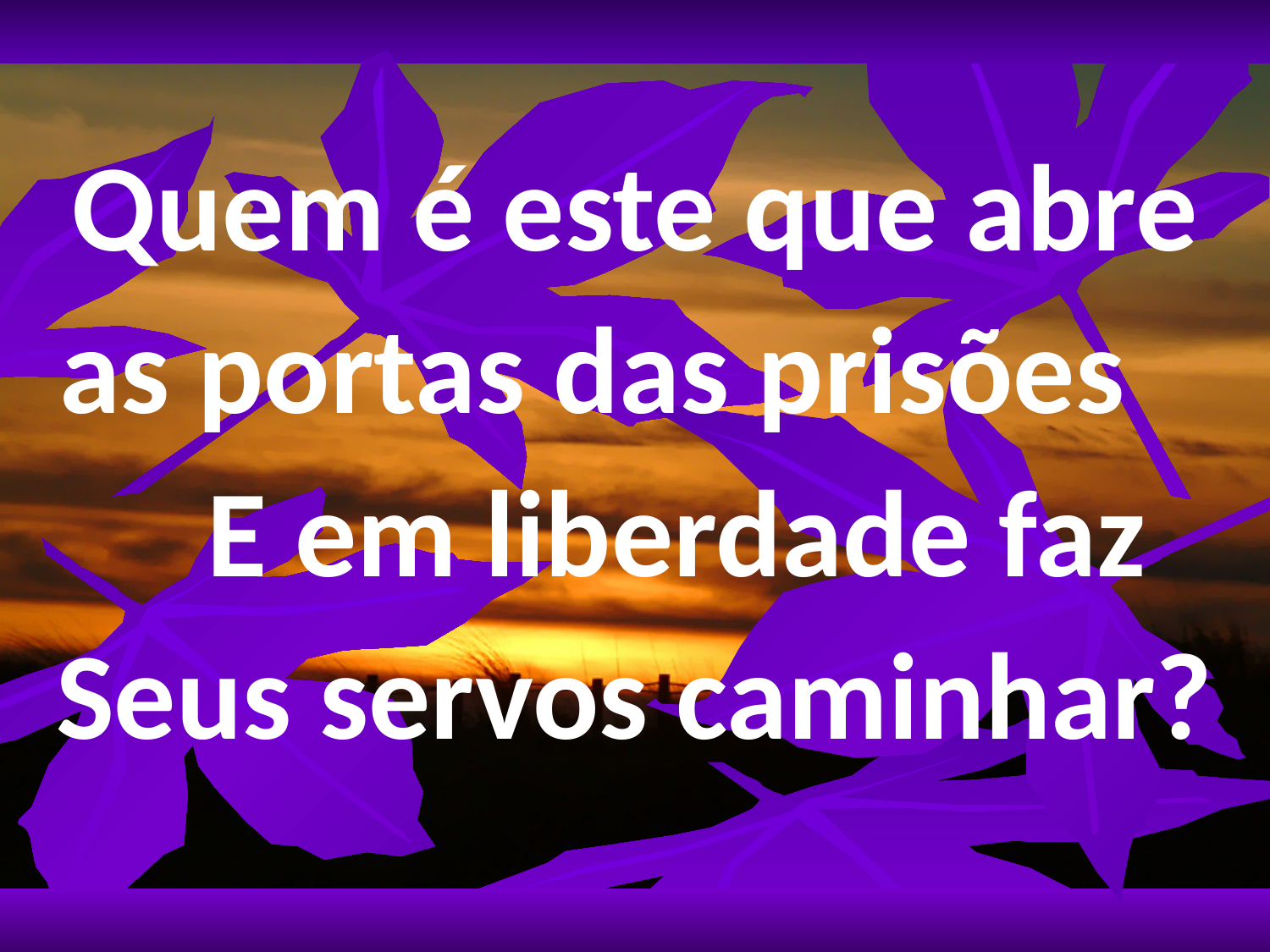

Quem é este que abre as portas das prisões       E em liberdade faz Seus servos caminhar?